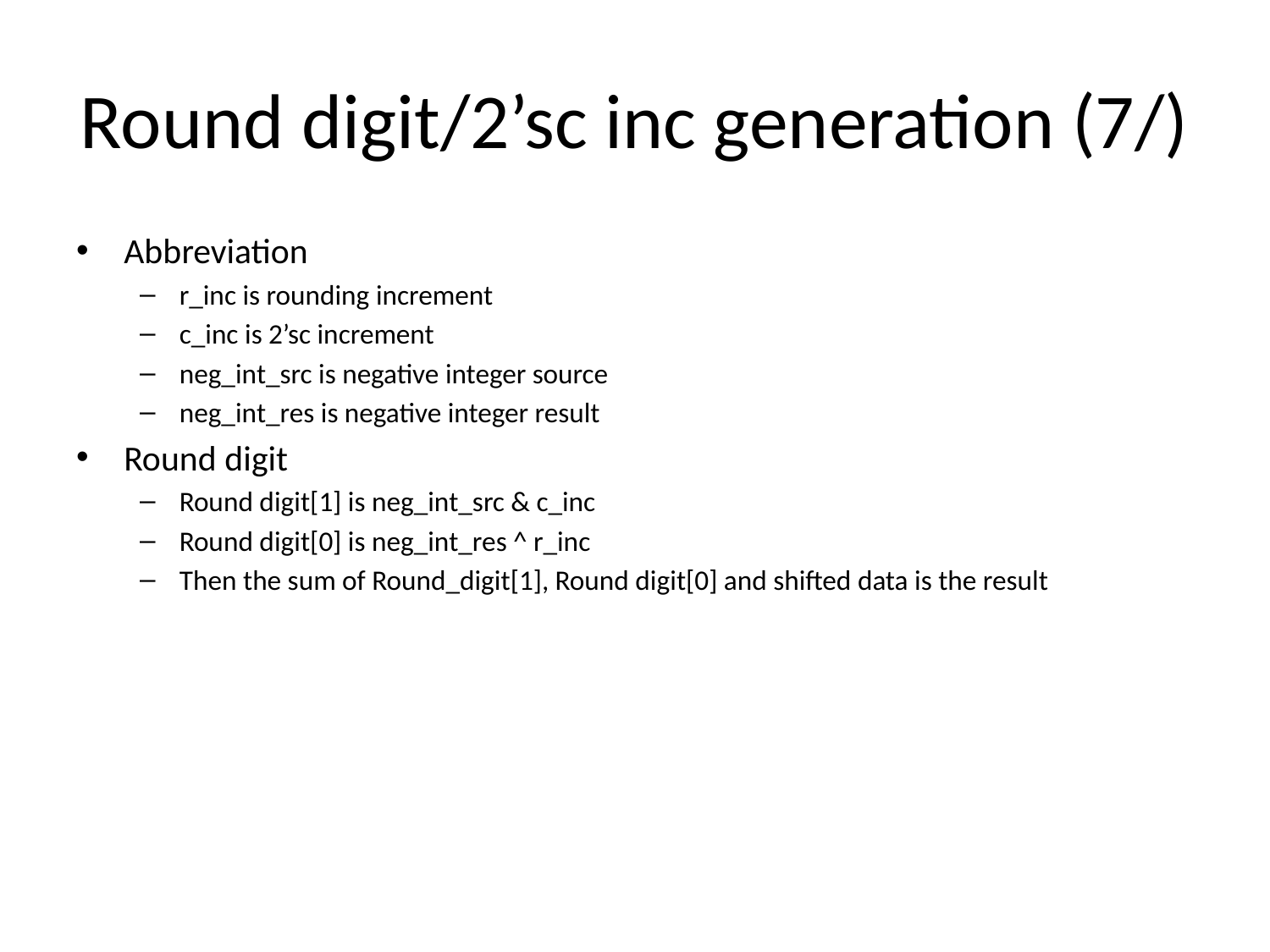

# Round digit/2’sc inc generation (7/)
Abbreviation
r_inc is rounding increment
c_inc is 2’sc increment
neg_int_src is negative integer source
neg_int_res is negative integer result
Round digit
Round digit[1] is neg_int_src & c_inc
Round digit[0] is neg_int_res ^ r_inc
Then the sum of Round_digit[1], Round digit[0] and shifted data is the result